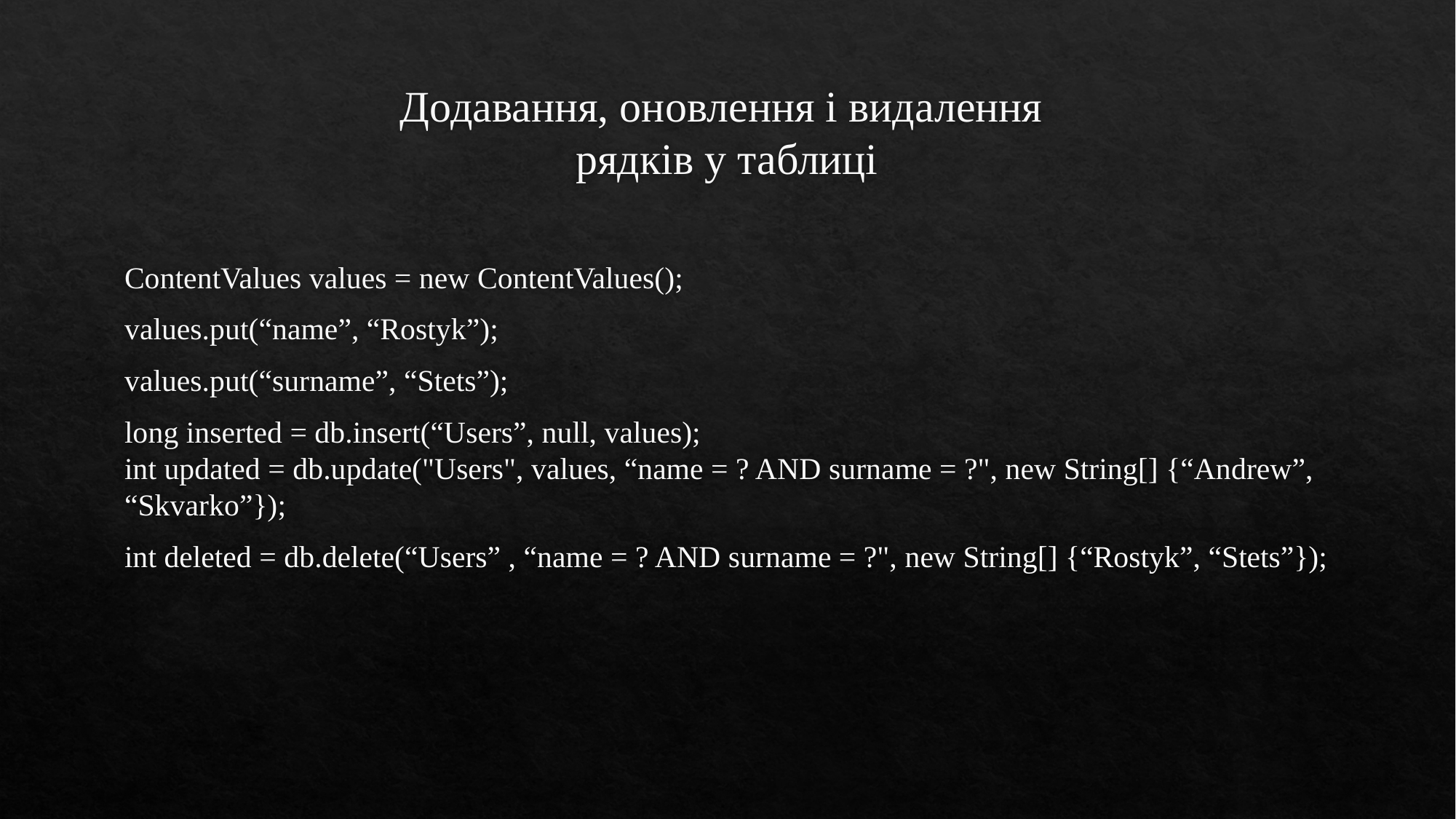

# Додавання, оновлення і видалення рядків у таблиці
ContentValues values = new ContentValues();
values.put(“name”, “Rostyk”);
values.put(“surname”, “Stets”);
long inserted = db.insert(“Users”, null, values);
int updated = db.update("Users", values, “name = ? AND surname = ?", new String[] {“Andrew”, “Skvarko”});
int deleted = db.delete(“Users” , “name = ? AND surname = ?", new String[] {“Rostyk”, “Stets”});